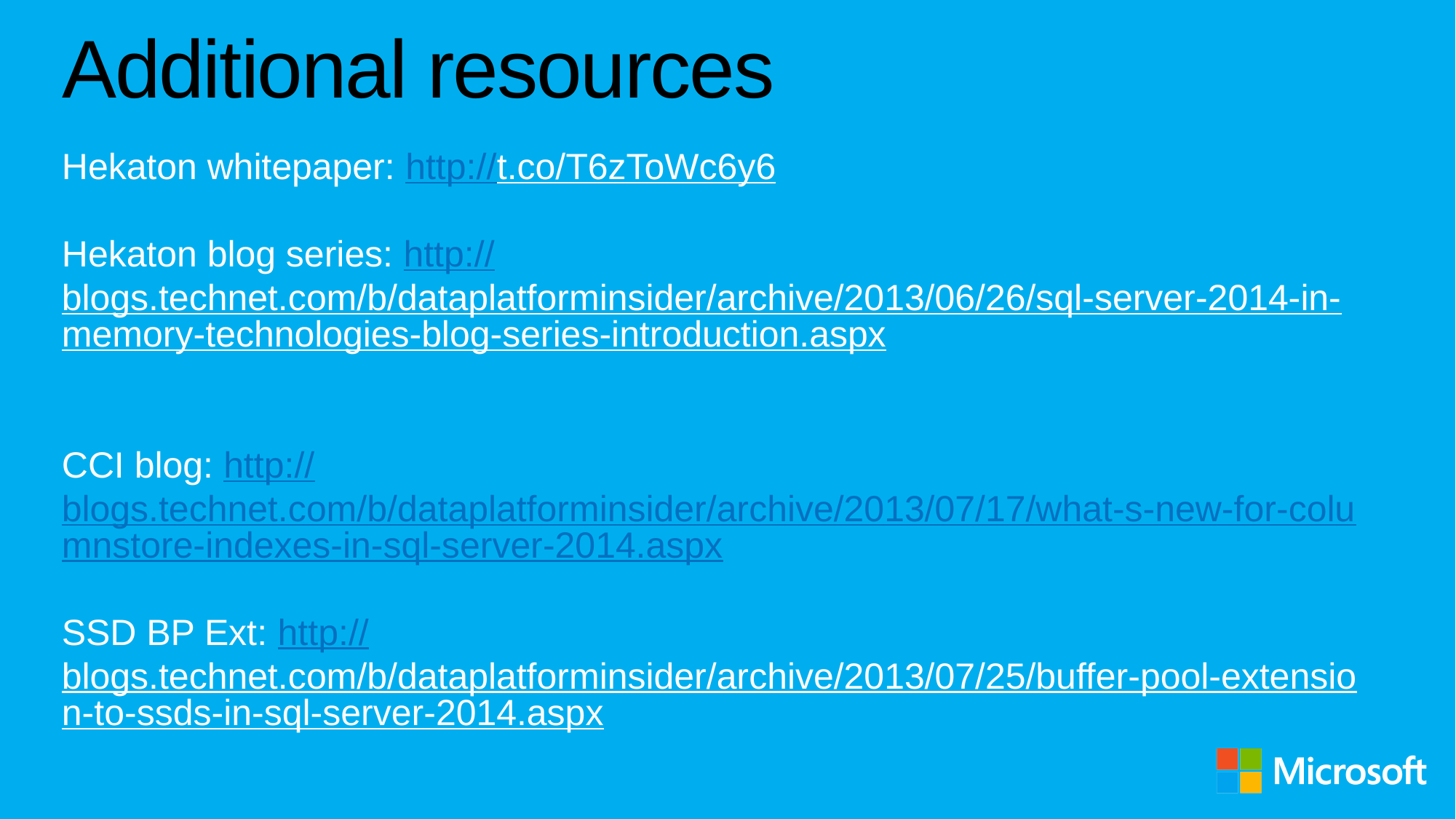

# Additional resources
Hekaton whitepaper: http://t.co/T6zToWc6y6

Hekaton blog series: http://blogs.technet.com/b/dataplatforminsider/archive/2013/06/26/sql-server-2014-in-memory-technologies-blog-series-introduction.aspx

CCI blog: http://blogs.technet.com/b/dataplatforminsider/archive/2013/07/17/what-s-new-for-columnstore-indexes-in-sql-server-2014.aspx

SSD BP Ext: http://blogs.technet.com/b/dataplatforminsider/archive/2013/07/25/buffer-pool-extension-to-ssds-in-sql-server-2014.aspx